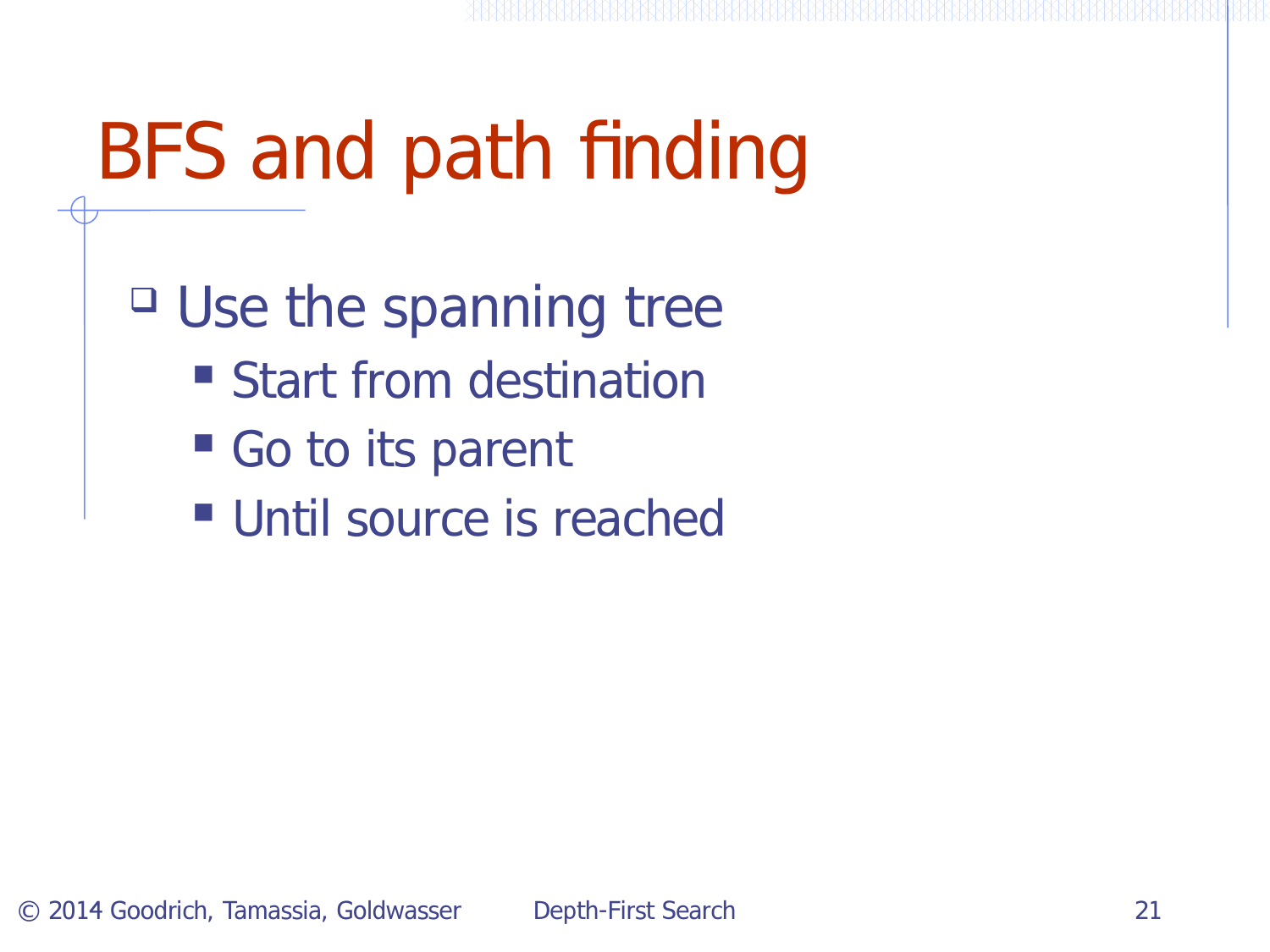

# BFS and path finding
Use the spanning tree
Start from destination
Go to its parent
Until source is reached

Depth-First Search
21